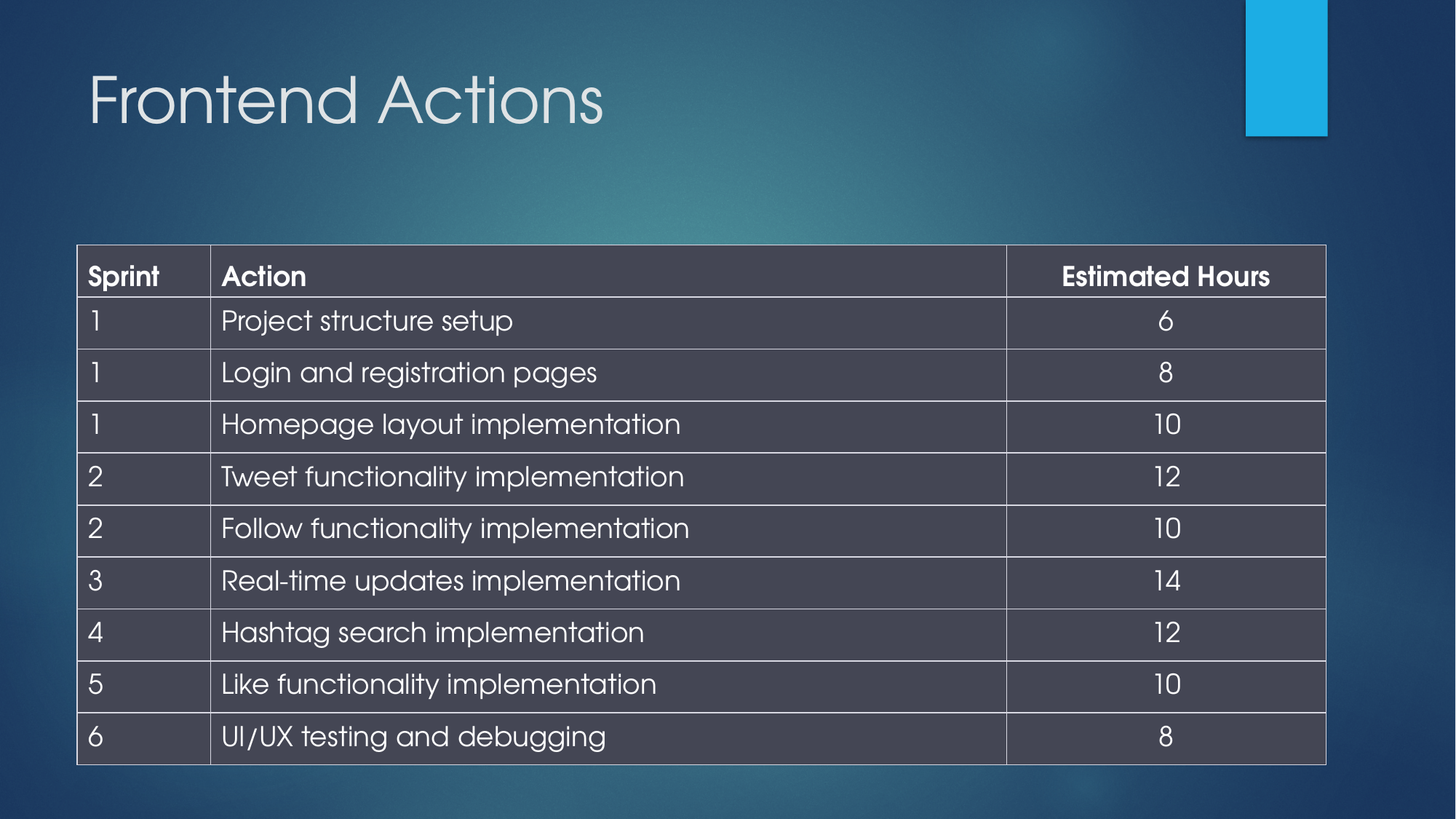

# Frontend Actions
| Sprint | Action | Estimated Hours |
| --- | --- | --- |
| 1 | Project structure setup | 6 |
| 1 | Login and registration pages | 8 |
| 1 | Homepage layout implementation | 10 |
| 2 | Tweet functionality implementation | 12 |
| 2 | Follow functionality implementation | 10 |
| 3 | Real-time updates implementation | 14 |
| 4 | Hashtag search implementation | 12 |
| 5 | Like functionality implementation | 10 |
| 6 | UI/UX testing and debugging | 8 |